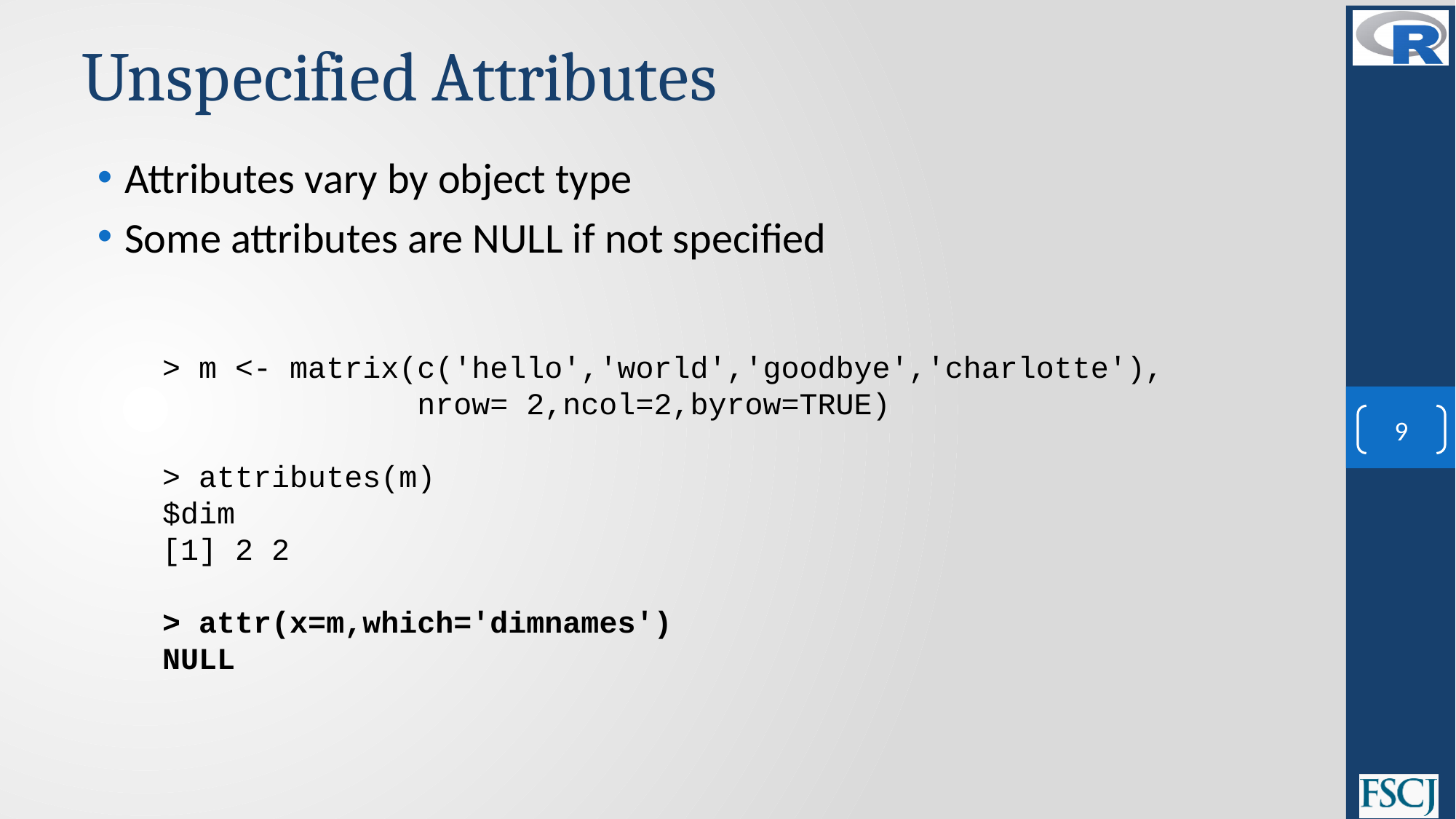

# Unspecified Attributes
Attributes vary by object type
Some attributes are NULL if not specified
> m <- matrix(c('hello','world','goodbye','charlotte'),
              nrow= 2,ncol=2,byrow=TRUE)

> attributes(m)
$dim
[1] 2 2

> attr(x=m,which='dimnames')
NULL
9